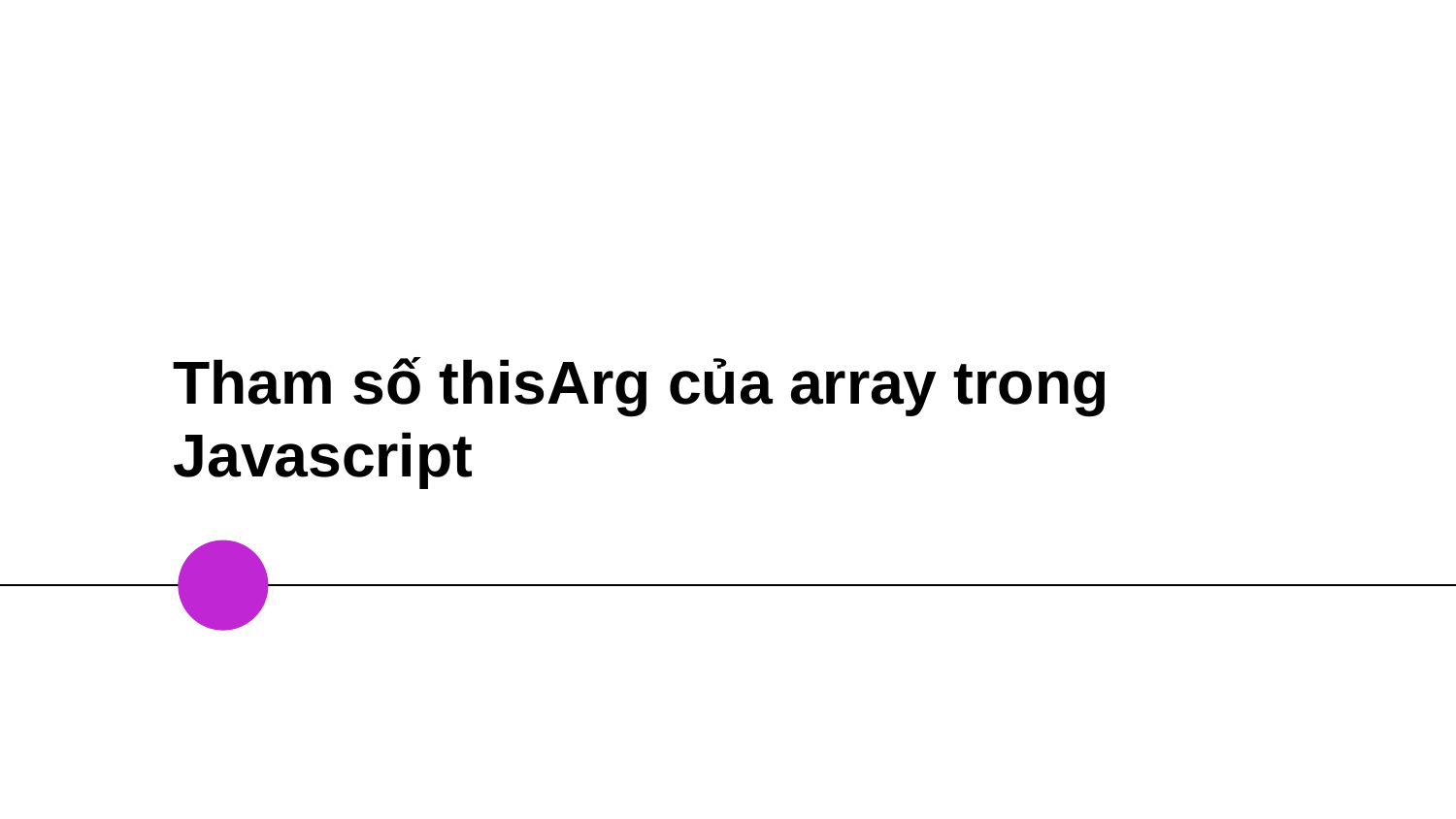

# Tham số thisArg của array trong Javascript